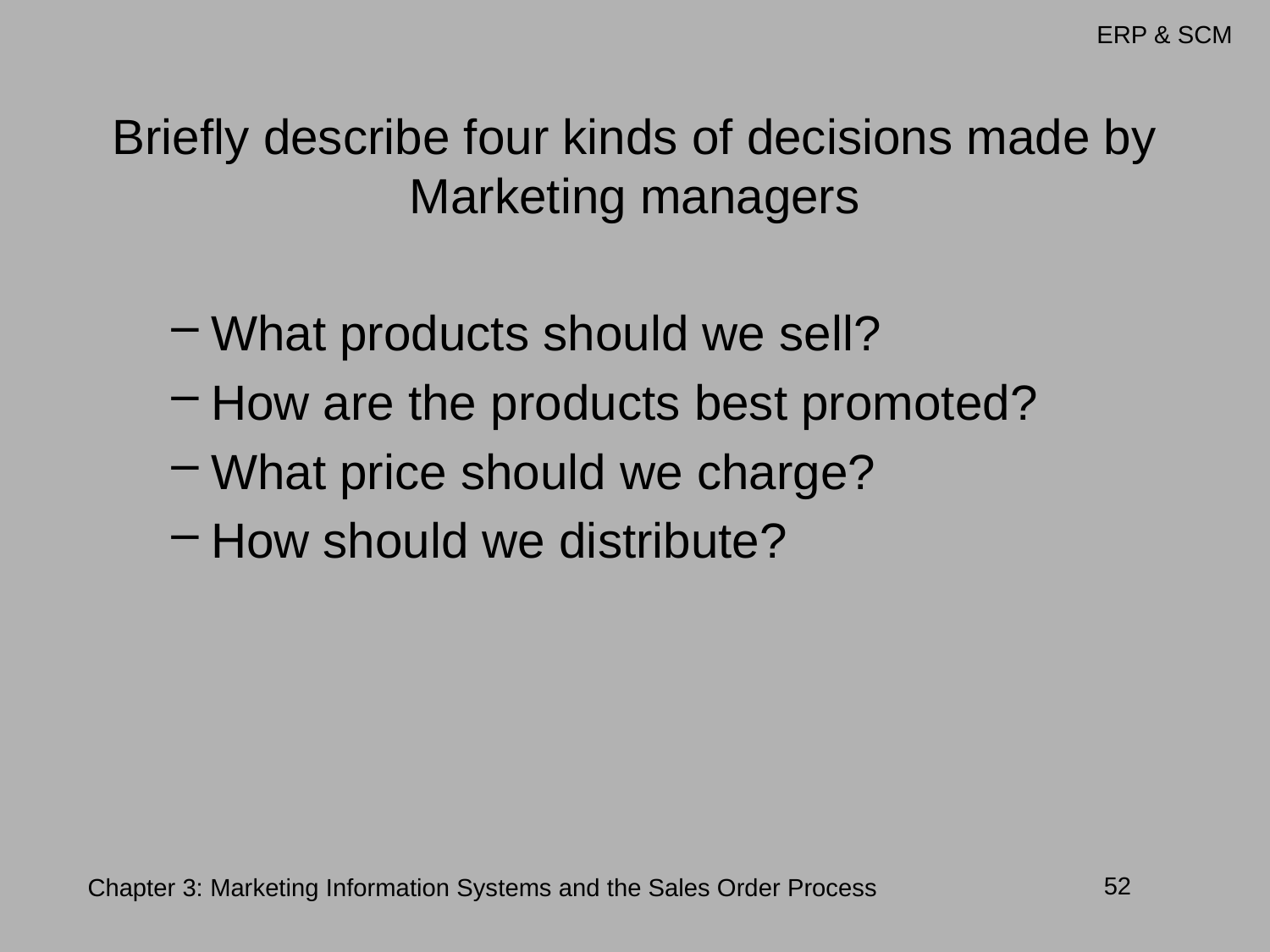

# Briefly describe four kinds of decisions made by Marketing managers

What products should we sell?
How are the products best promoted?
What price should we charge?
How should we distribute?
Chapter 3: Marketing Information Systems and the Sales Order Process